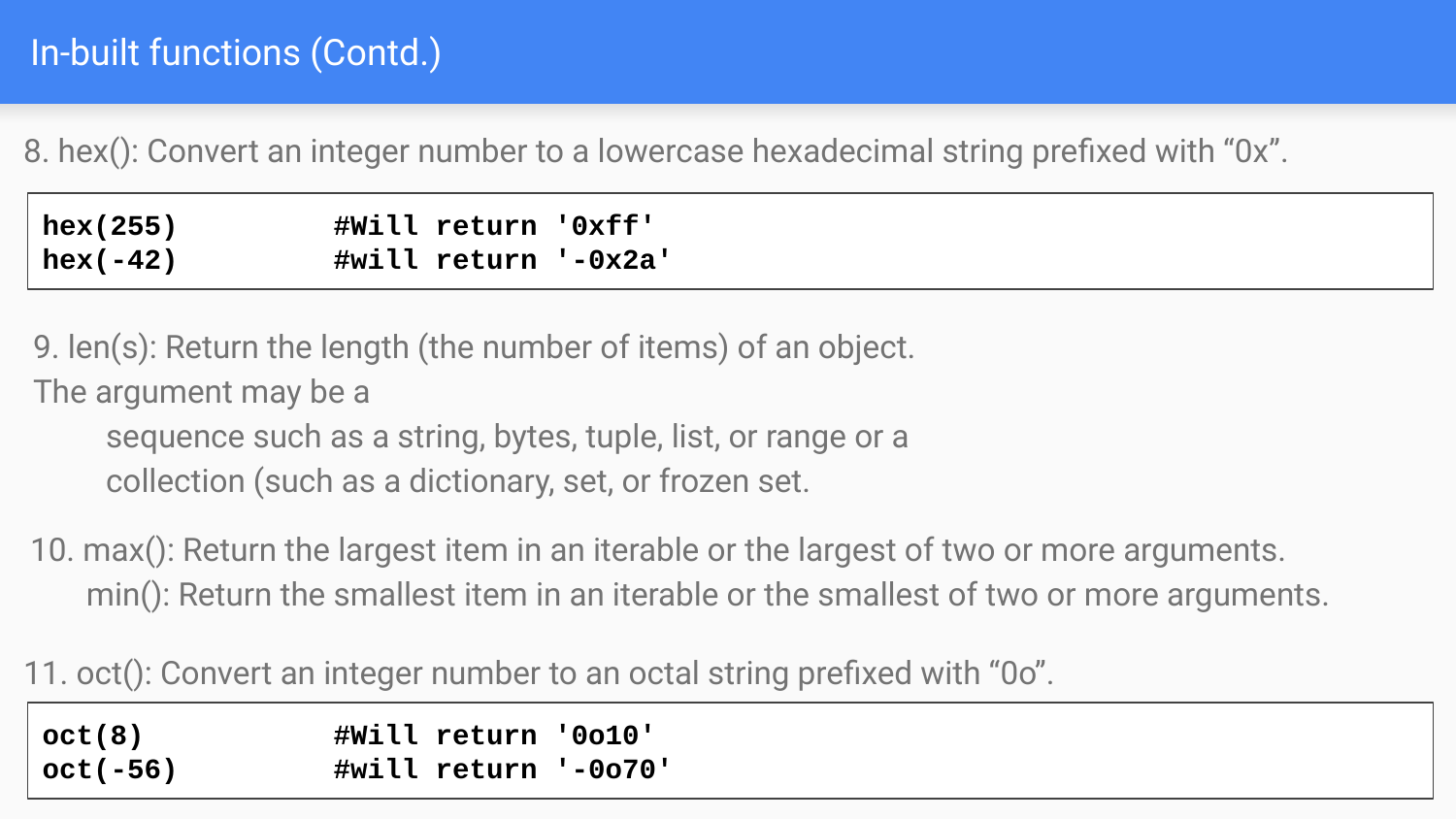

# In-built functions (Contd.)
8. hex(): Convert an integer number to a lowercase hexadecimal string prefixed with “0x”.

hex(255)		#Will return '0xff'
hex(-42)		#will return '-0x2a'
9. len(s): Return the length (the number of items) of an object.
The argument may be a
sequence such as a string, bytes, tuple, list, or range or a
collection (such as a dictionary, set, or frozen set.

10. max(): Return the largest item in an iterable or the largest of two or more arguments.
       min(): Return the smallest item in an iterable or the smallest of two or more arguments.

11. oct(): Convert an integer number to an octal string prefixed with “0o”.

oct(8)		#Will return '0o10'
oct(-56)		#will return '-0o70'